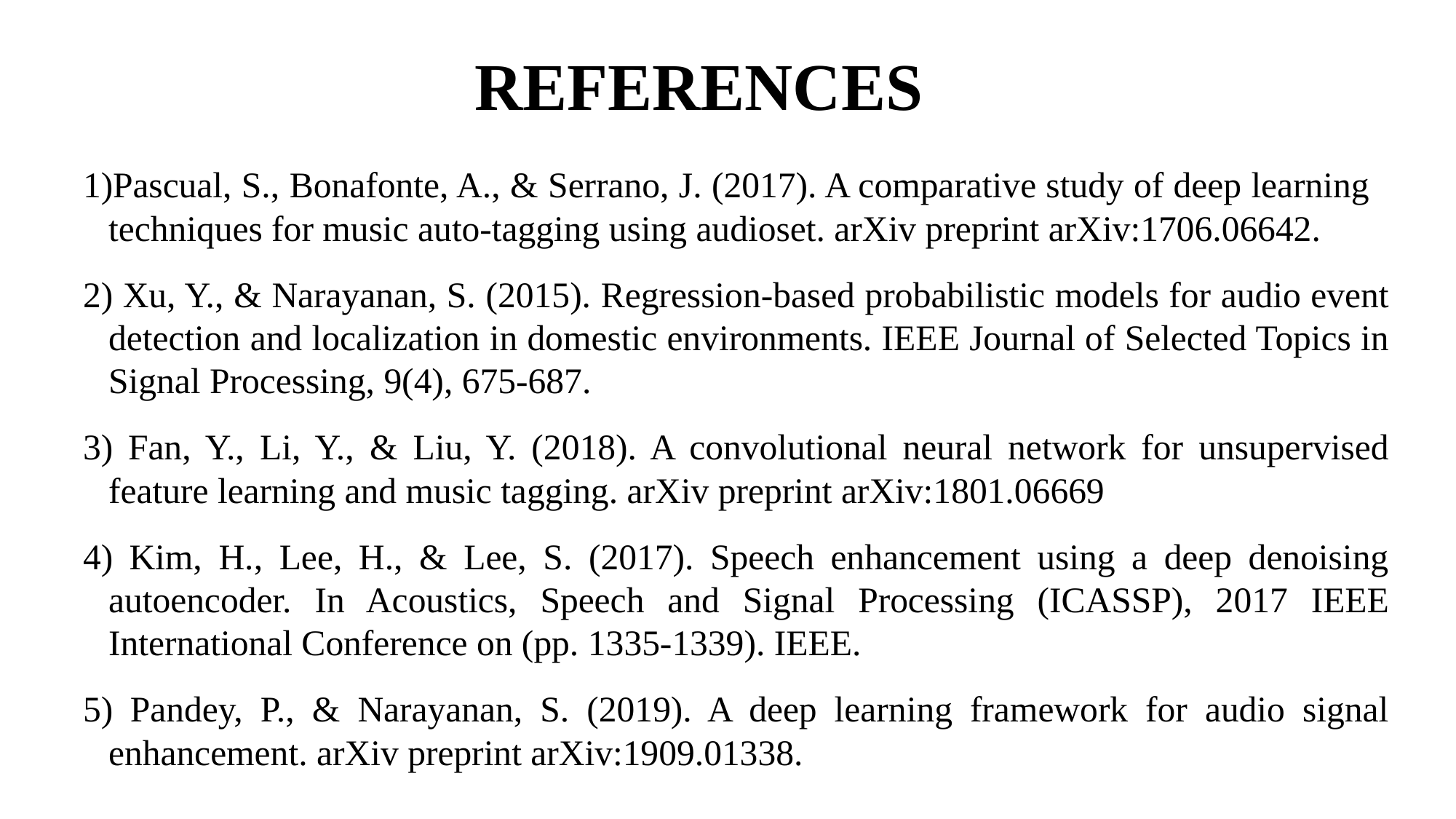

# REFERENCES
Pascual, S., Bonafonte, A., & Serrano, J. (2017). A comparative study of deep learning   techniques for music auto-tagging using audioset. arXiv preprint arXiv:1706.06642.
 Xu, Y., & Narayanan, S. (2015). Regression-based probabilistic models for audio event detection and localization in domestic environments. IEEE Journal of Selected Topics in Signal Processing, 9(4), 675-687.
 Fan, Y., Li, Y., & Liu, Y. (2018). A convolutional neural network for unsupervised feature learning and music tagging. arXiv preprint arXiv:1801.06669
 Kim, H., Lee, H., & Lee, S. (2017). Speech enhancement using a deep denoising autoencoder. In Acoustics, Speech and Signal Processing (ICASSP), 2017 IEEE International Conference on (pp. 1335-1339). IEEE.
 Pandey, P., & Narayanan, S. (2019). A deep learning framework for audio signal enhancement. arXiv preprint arXiv:1909.01338.